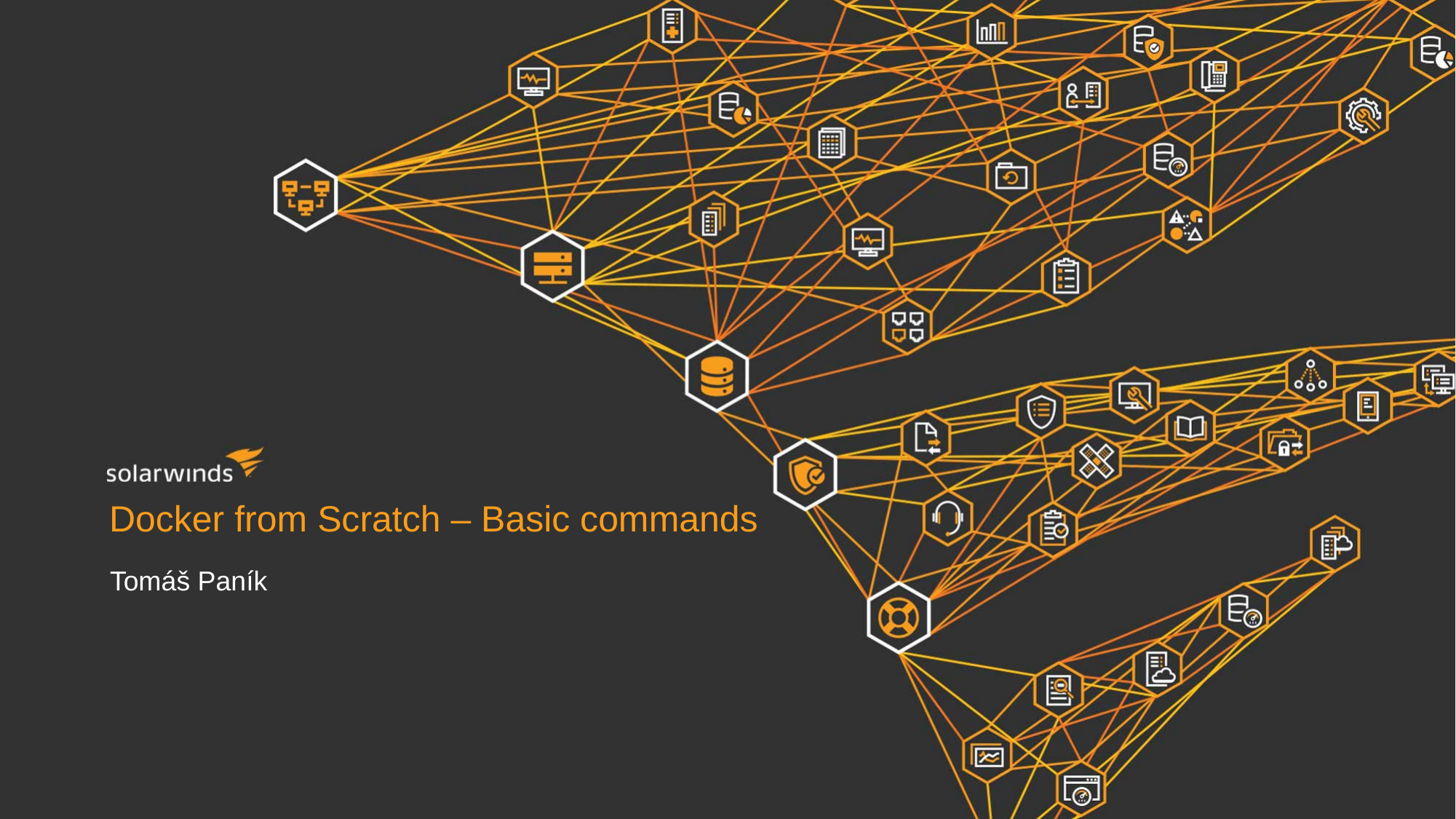

# Docker from Scratch – Basic commands
Tomáš Paník